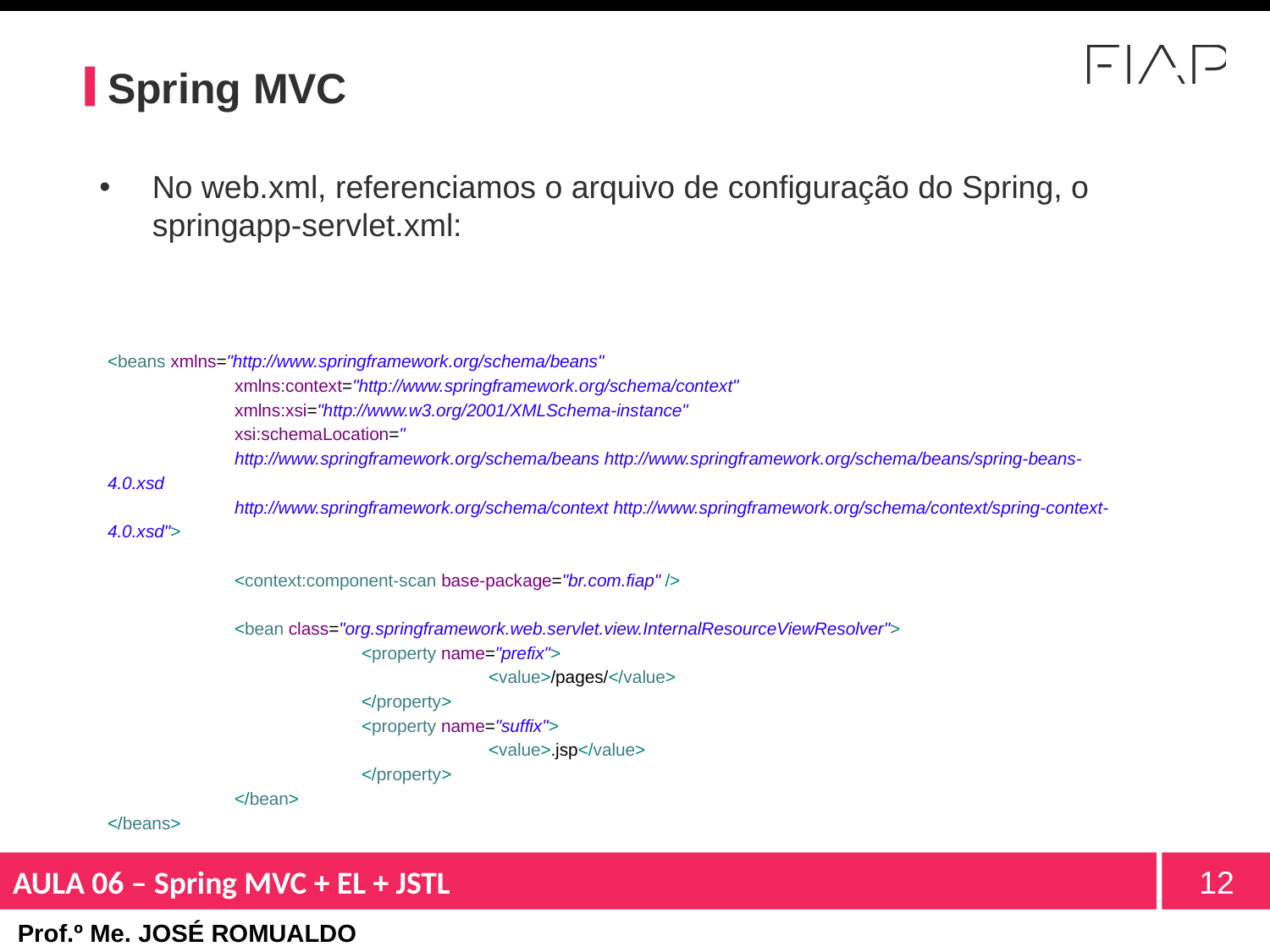

# Spring MVC
No web.xml, referenciamos o arquivo de configuração do Spring, o springapp-servlet.xml:
<beans xmlns="http://www.springframework.org/schema/beans"
	xmlns:context="http://www.springframework.org/schema/context"
	xmlns:xsi="http://www.w3.org/2001/XMLSchema-instance"
	xsi:schemaLocation="
   	http://www.springframework.org/schema/beans http://www.springframework.org/schema/beans/spring-beans-4.0.xsd
   	http://www.springframework.org/schema/context http://www.springframework.org/schema/context/spring-context-4.0.xsd">

	<context:component-scan base-package="br.com.fiap" />

	<bean class="org.springframework.web.servlet.view.InternalResourceViewResolver">
		<property name="prefix">
			<value>/pages/</value>
		</property>
		<property name="suffix">
			<value>.jsp</value>
		</property>
	</bean>
</beans>